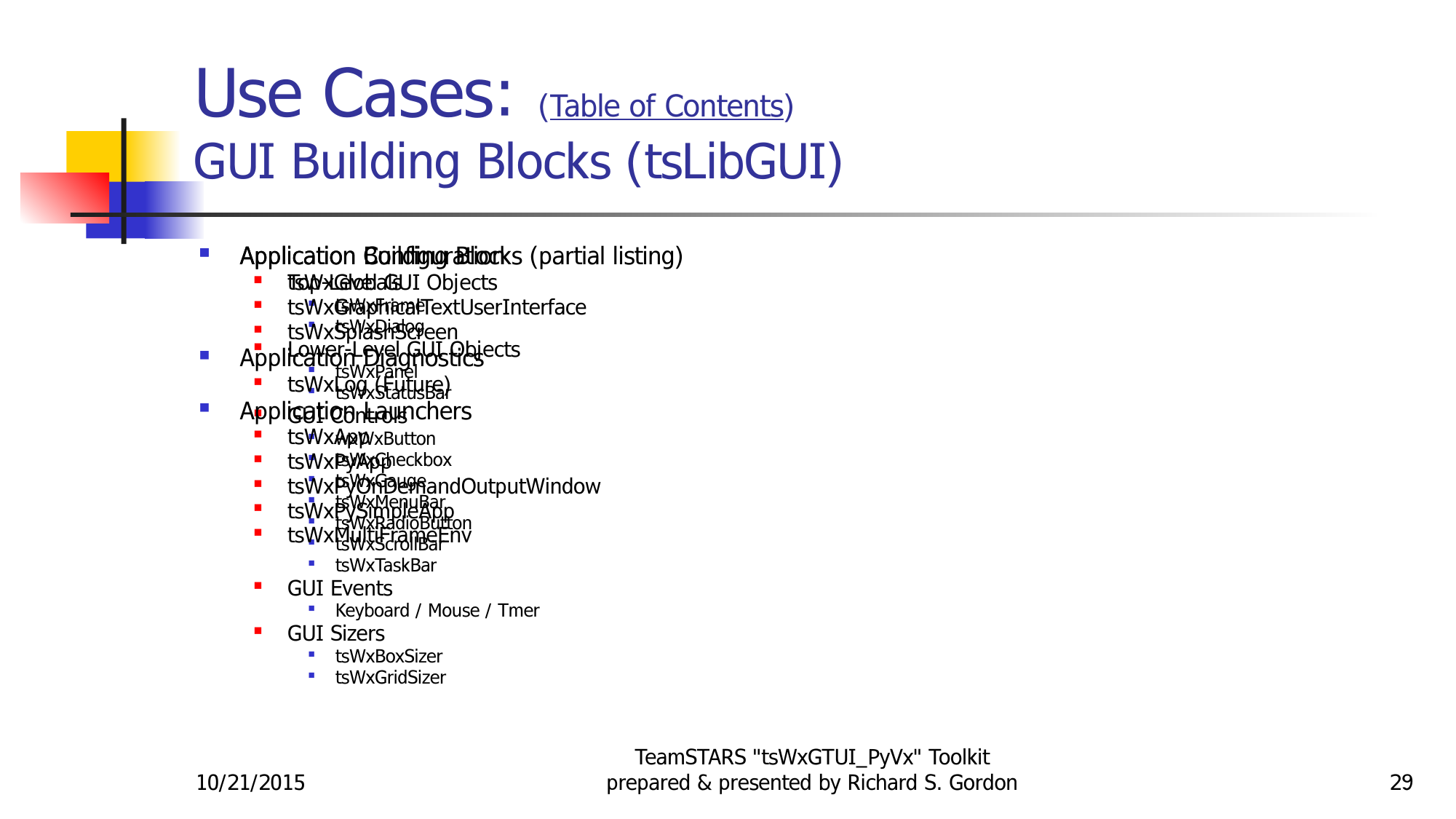

# Use Cases: (Table of Contents) GUI Building Blocks (tsLibGUI)
Application Building Blocks (partial listing)
Top-Level GUI Objects
tsWxFrame
tsWxDialog
Lower-Level GUI Objects
tsWxPanel
tsWxStatusBar
GUI Controls
wxWxButton
tsWxCheckbox
tsWxGauge
tsWxMenuBar
tsWxRadioButton
tsWxScrollBar
tsWxTaskBar
GUI Events
Keyboard / Mouse / Tmer
GUI Sizers
tsWxBoxSizer
tsWxGridSizer
Application Configuration
tsWxGlobals
tsWxGraphicalTextUserInterface
tsWxSplashScreen
Application Diagnostics
tsWxLog (Future)
Application Launchers
tsWxApp
tsWxPyApp
tsWxPyOnDemandOutputWindow
tsWxPySimpleApp
tsWxMultiFrameEnv
10/21/2015
TeamSTARS "tsWxGTUI_PyVx" Toolkit prepared & presented by Richard S. Gordon
29